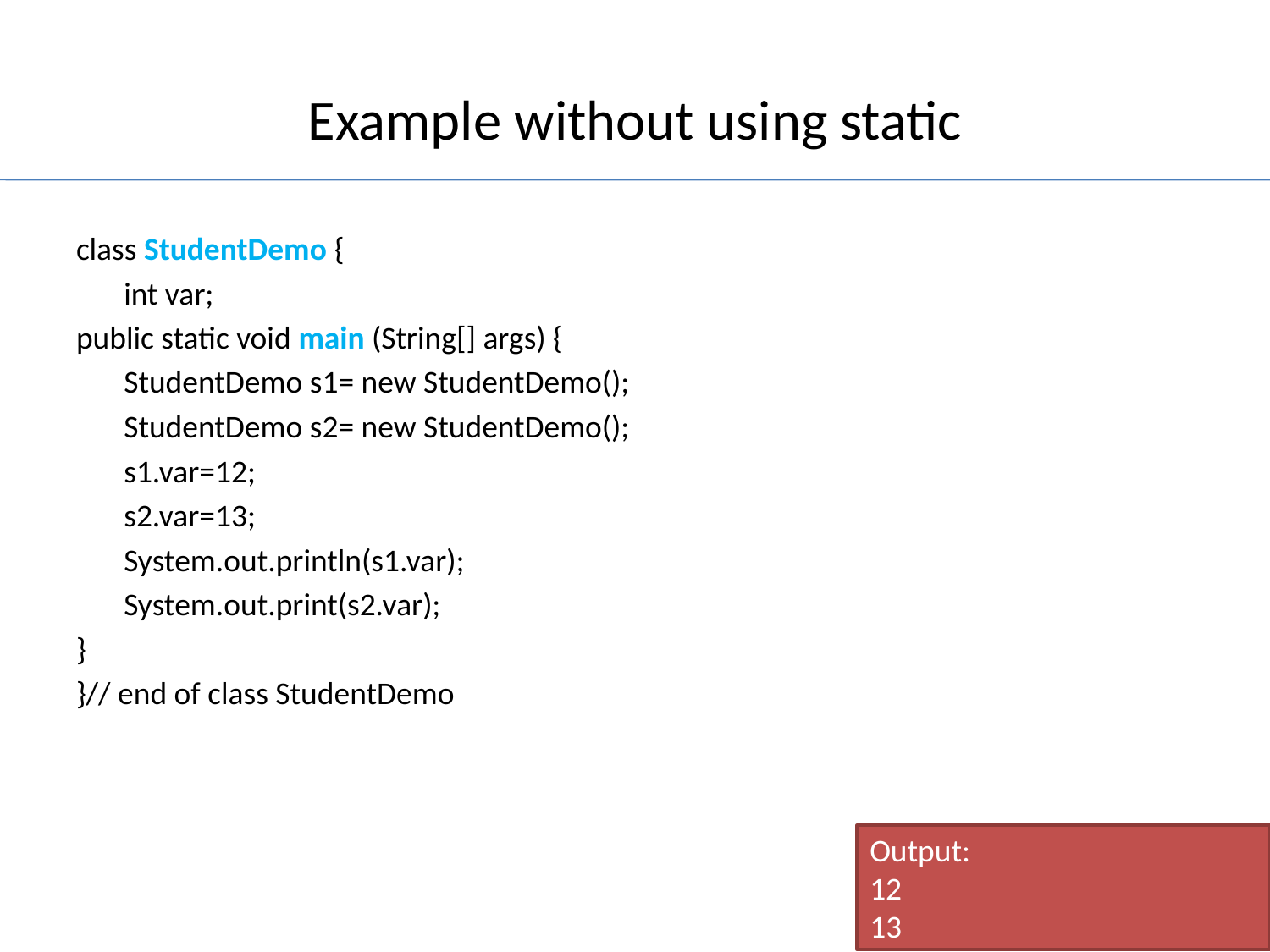

# Example without using static
class StudentDemo {
	int var;
public static void main (String[] args) {
	StudentDemo s1= new StudentDemo();
	StudentDemo s2= new StudentDemo();
	s1.var=12;
	s2.var=13;
	System.out.println(s1.var);
	System.out.print(s2.var);
}
}// end of class StudentDemo
Output:
12
13